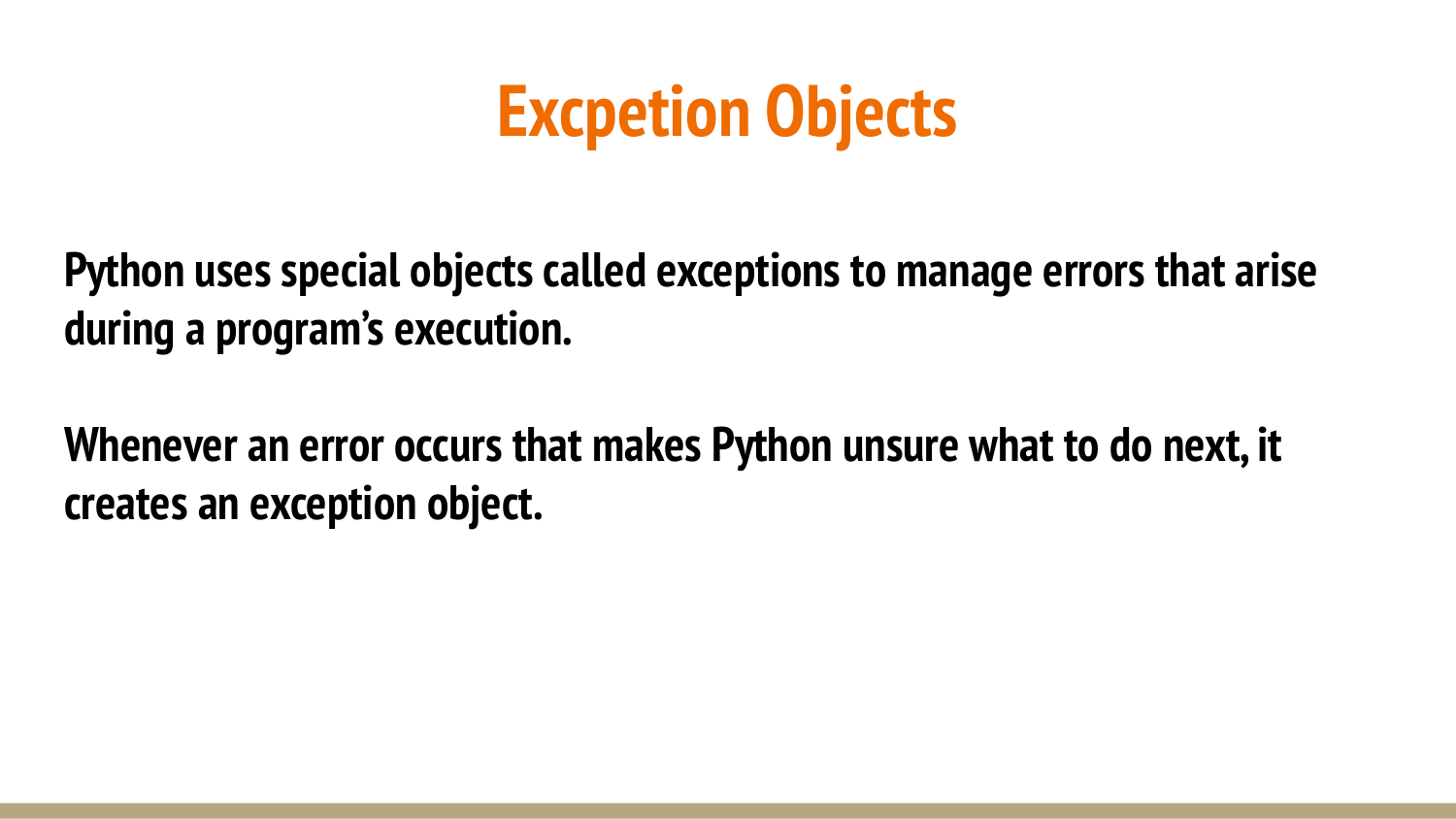

# Excpetion Objects

Python uses special objects called exceptions to manage errors that arise during a program’s execution.

Whenever an error occurs that makes Python unsure what to do next, it creates an exception object.